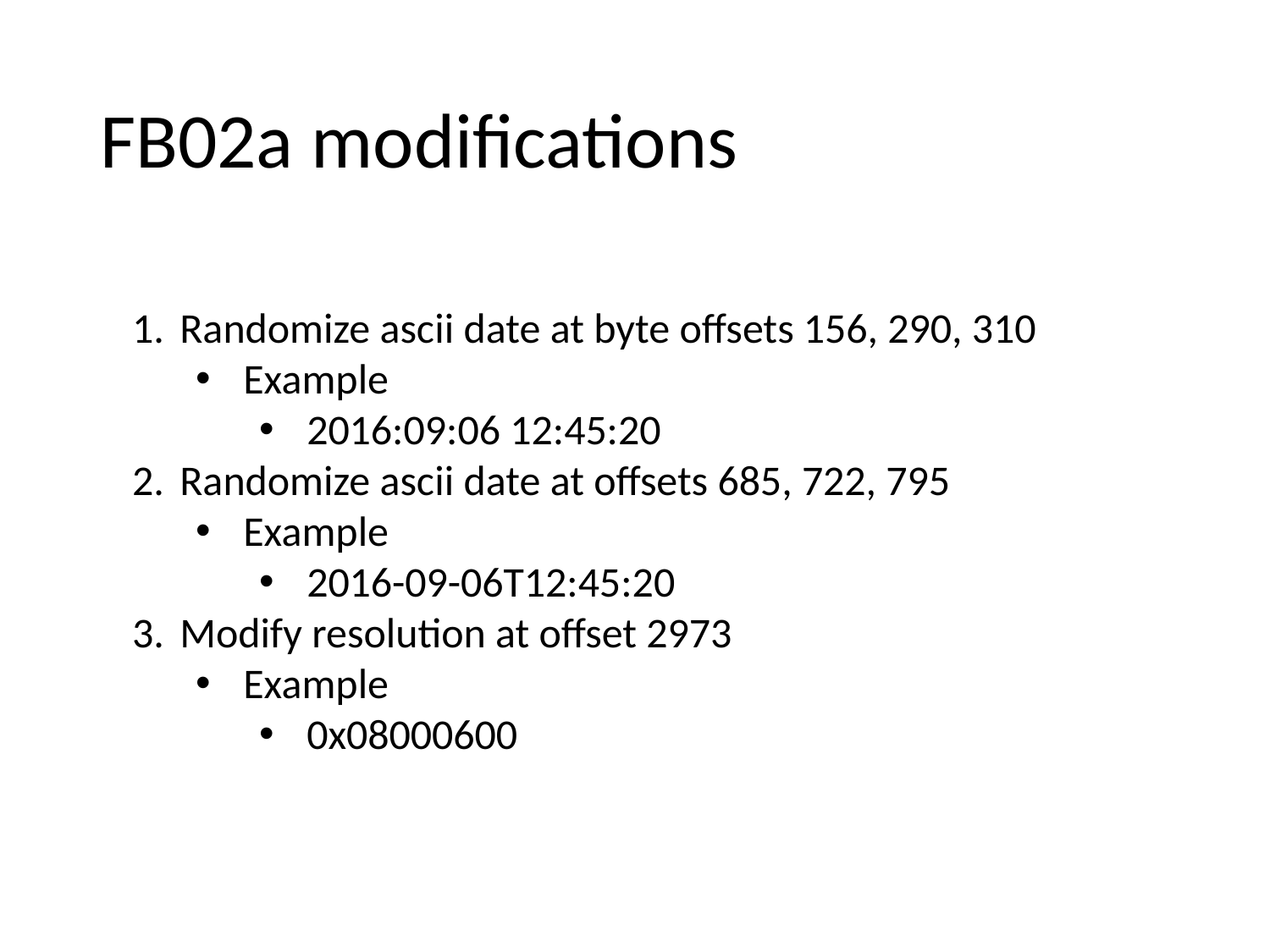

# FB02a modifications
Randomize ascii date at byte offsets 156, 290, 310
Example
2016:09:06 12:45:20
Randomize ascii date at offsets 685, 722, 795
Example
2016-09-06T12:45:20
Modify resolution at offset 2973
Example
0x08000600